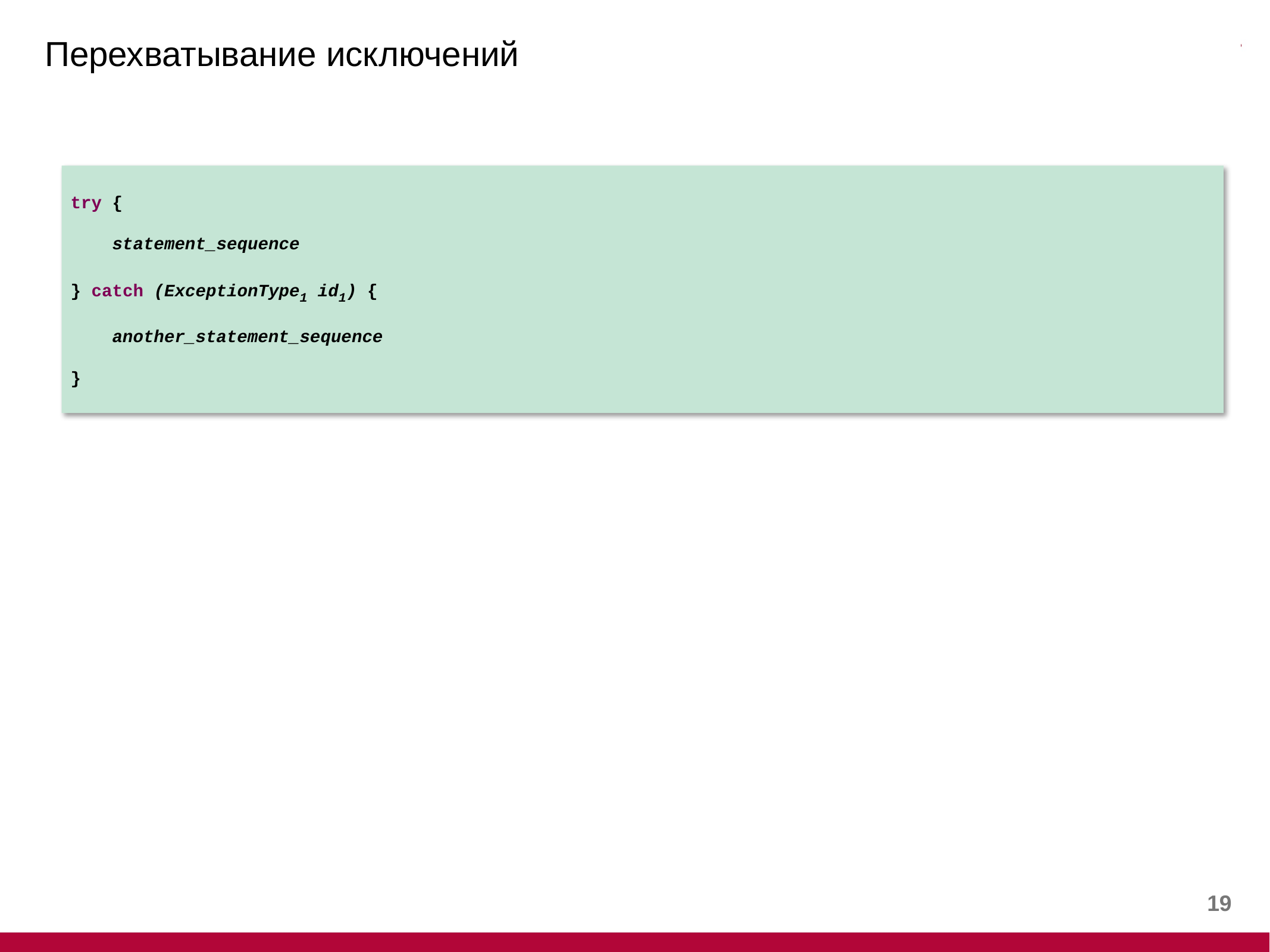

# Перехватывание исключений

try {

    statement_sequence

} catch (ExceptionType1 id1) {

    another_statement_sequence

}

19